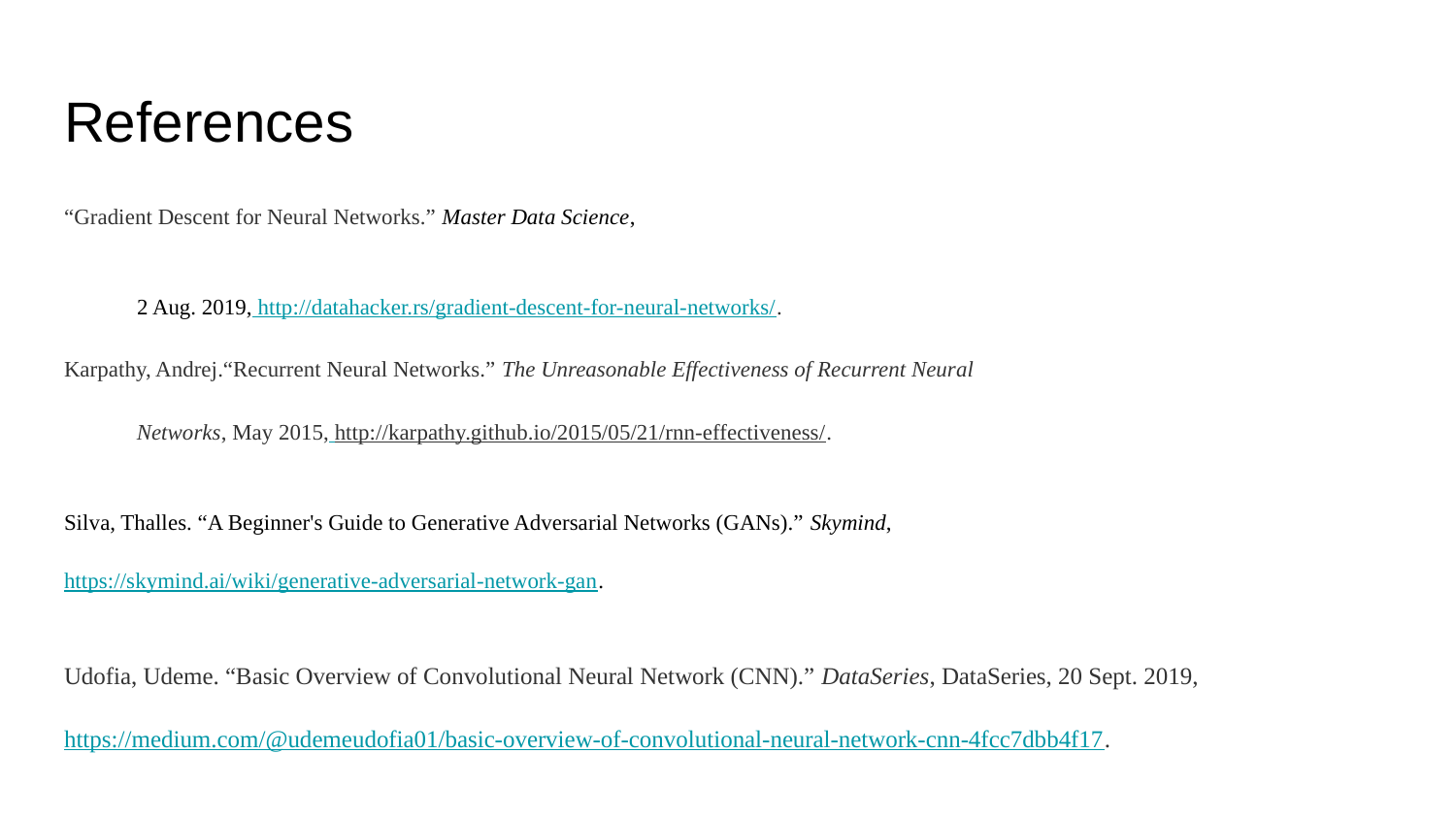

# References
“Gradient Descent for Neural Networks.” Master Data Science,
2 Aug. 2019, http://datahacker.rs/gradient-descent-for-neural-networks/.
Karpathy, Andrej.“Recurrent Neural Networks.” The Unreasonable Effectiveness of Recurrent Neural
             Networks, May 2015, http://karpathy.github.io/2015/05/21/rnn-effectiveness/.
Silva, Thalles. “A Beginner's Guide to Generative Adversarial Networks (GANs).” Skymind,    https://skymind.ai/wiki/generative-adversarial-network-gan.
Udofia, Udeme. “Basic Overview of Convolutional Neural Network (CNN).” DataSeries, DataSeries, 20 Sept. 2019, https://medium.com/@udemeudofia01/basic-overview-of-convolutional-neural-network-cnn-4fcc7dbb4f17.